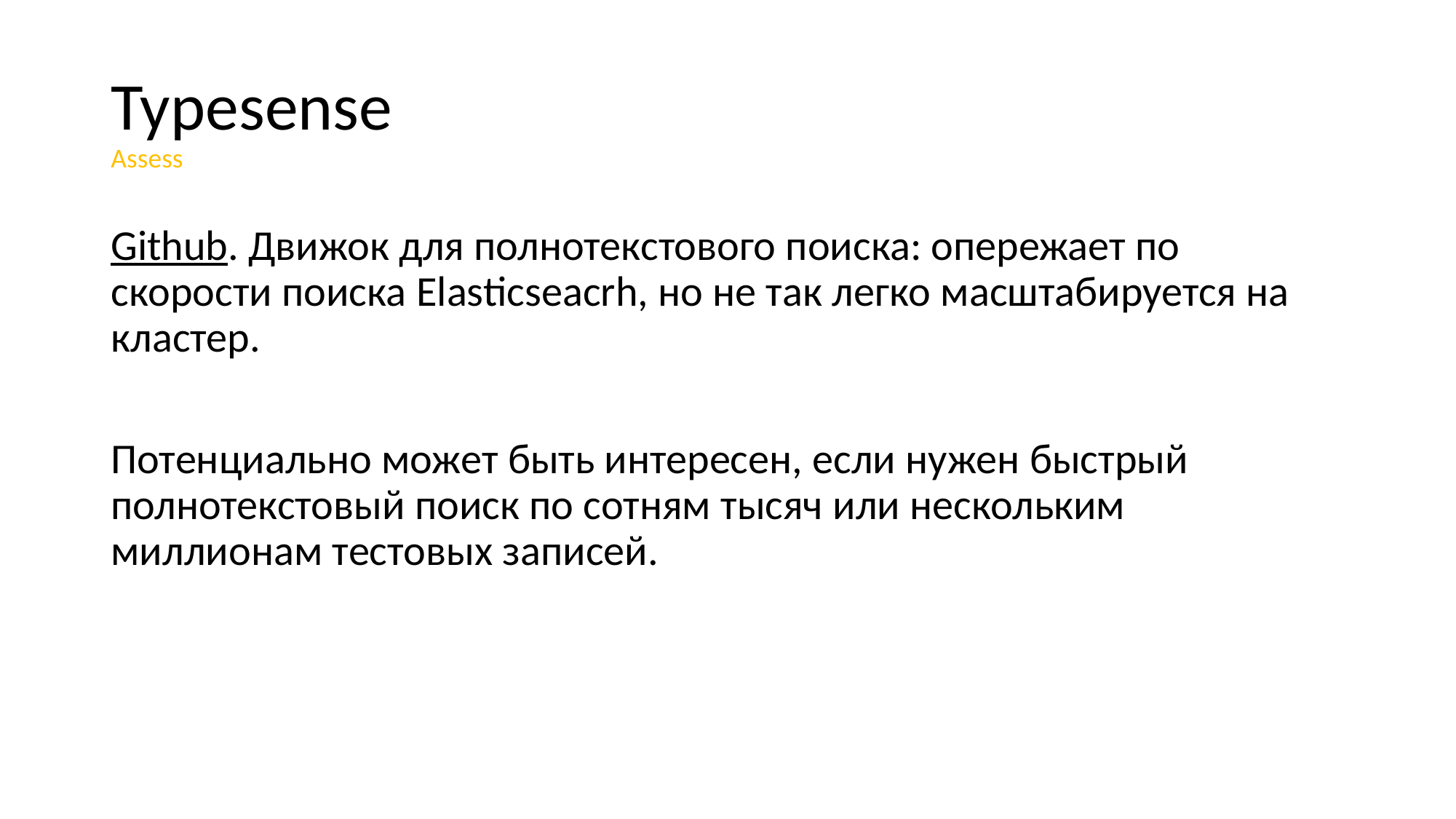

# Typesense Assess
Github. Движок для полнотекстового поиска: опережает по скорости поиска Elasticseacrh, но не так легко масштабируется на кластер.

Потенциально может быть интересен, если нужен быстрый полнотекстовый поиск по сотням тысяч или нескольким миллионам тестовых записей.